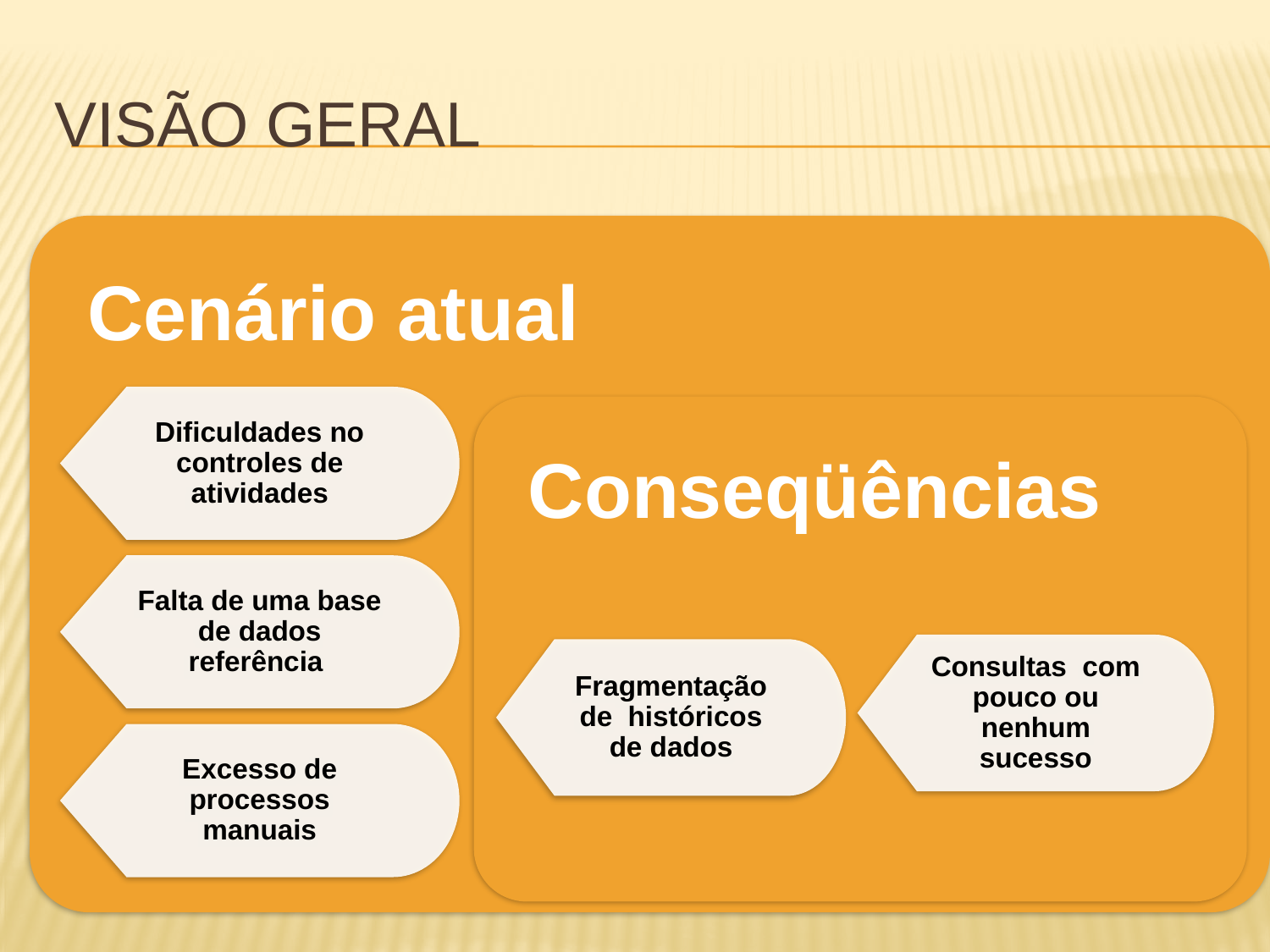

# Visão geral
Cenário atual
Dificuldades no controles de atividades
Falta de uma base de dados referência
Excesso de processos manuais
Conseqüências
Fragmentação de  históricos de dados
Consultas  com pouco ou nenhum sucesso